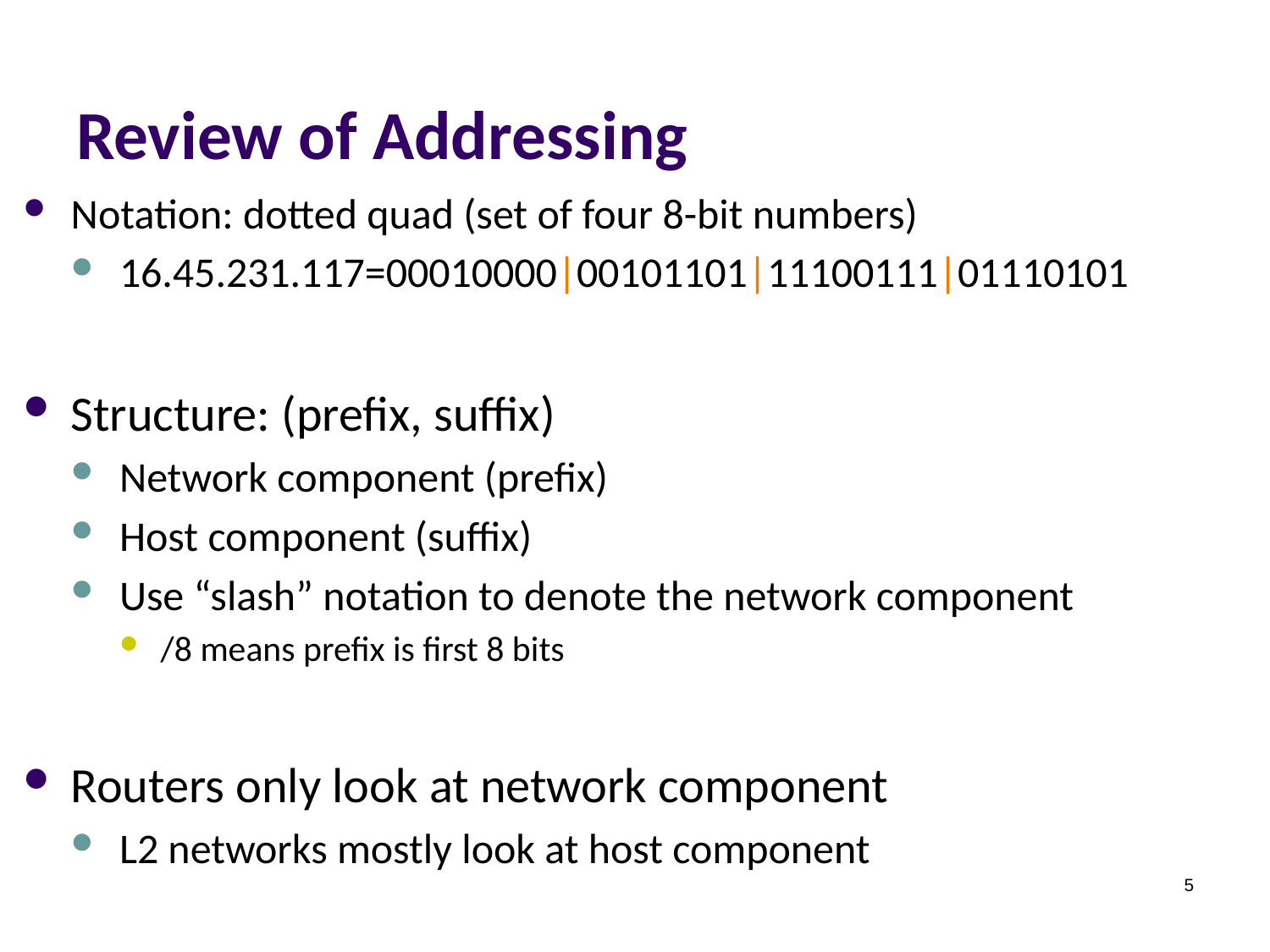

# Review of Addressing
Notation: dotted quad (set of four 8-bit numbers)
16.45.231.117=00010000|00101101|11100111|01110101

Structure: (prefix, suffix)
Network component (prefix)
Host component (suffix)
Use “slash” notation to denote the network component
/8 means prefix is first 8 bits

Routers only look at network component
L2 networks mostly look at host component
5